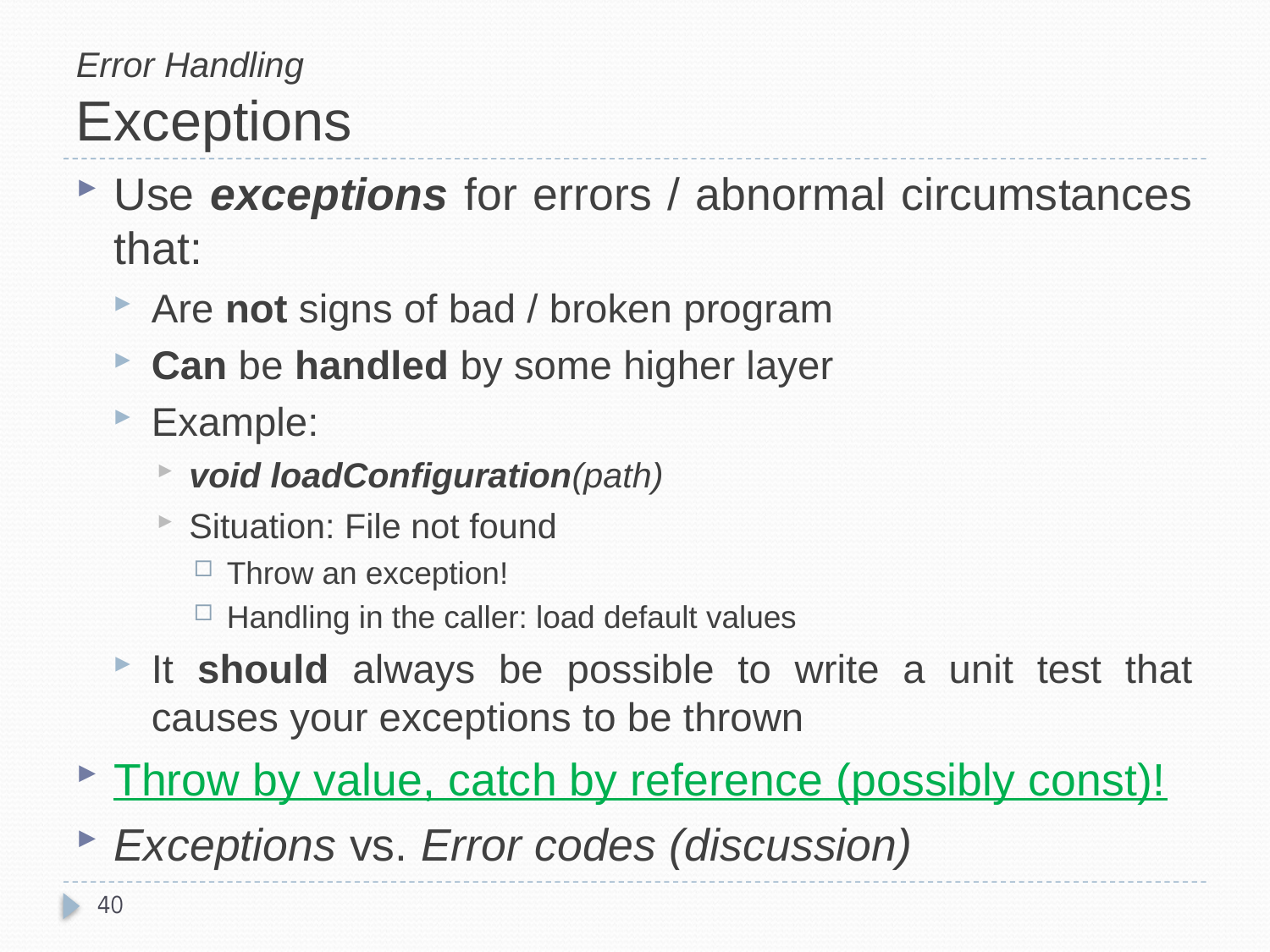

# Error Handling Exceptions
Use exceptions for errors / abnormal circumstances that:
Are not signs of bad / broken program
Can be handled by some higher layer
Example:
void loadConfiguration(path)
Situation: File not found
Throw an exception!
Handling in the caller: load default values
It should always be possible to write a unit test that causes your exceptions to be thrown
Throw by value, catch by reference (possibly const)!
Exceptions vs. Error codes (discussion)
40